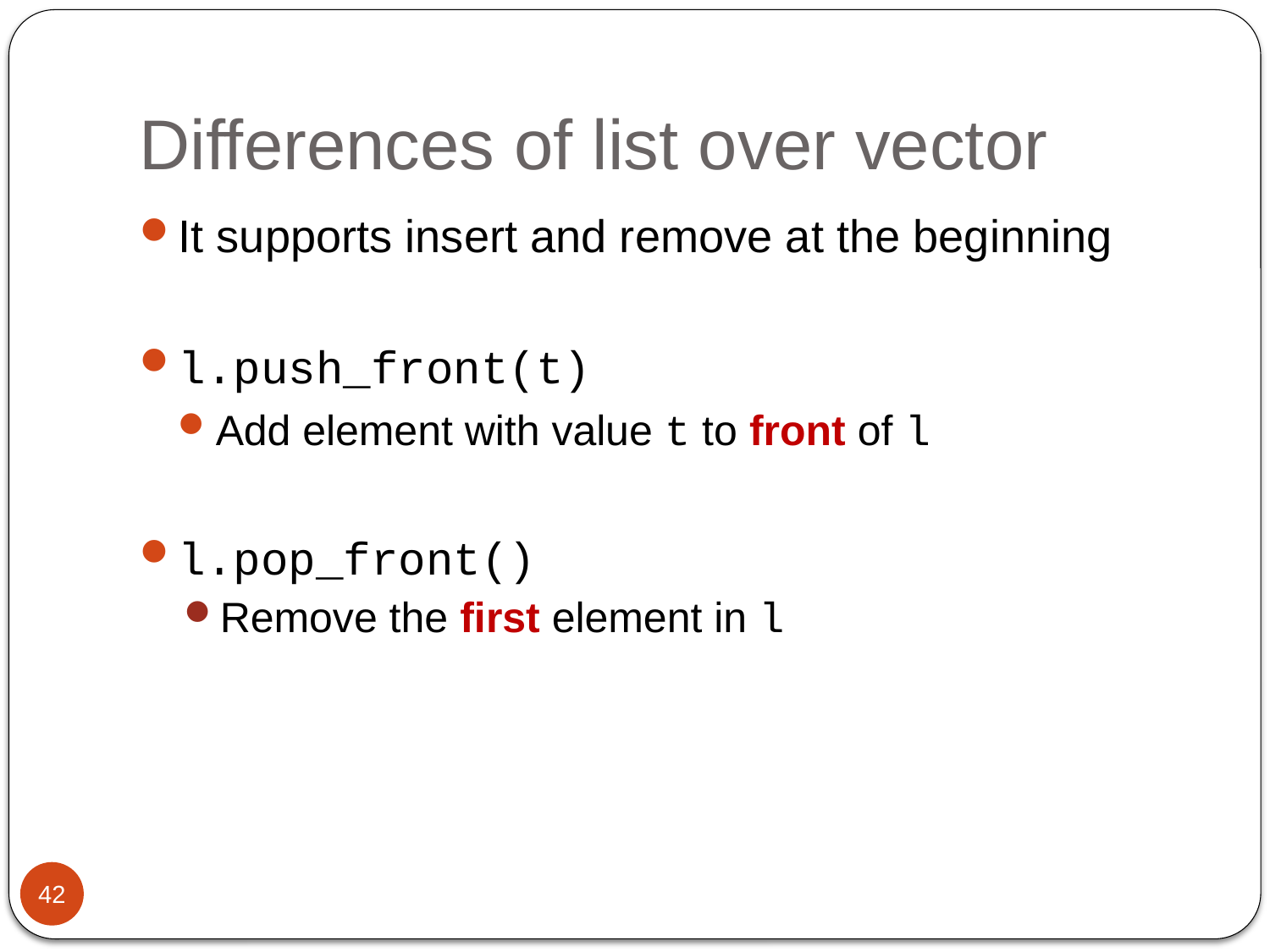

# Differences of list over vector
It supports insert and remove at the beginning

l.push_front(t)
Add element with value t to front of l

l.pop_front()
Remove the first element in l

42